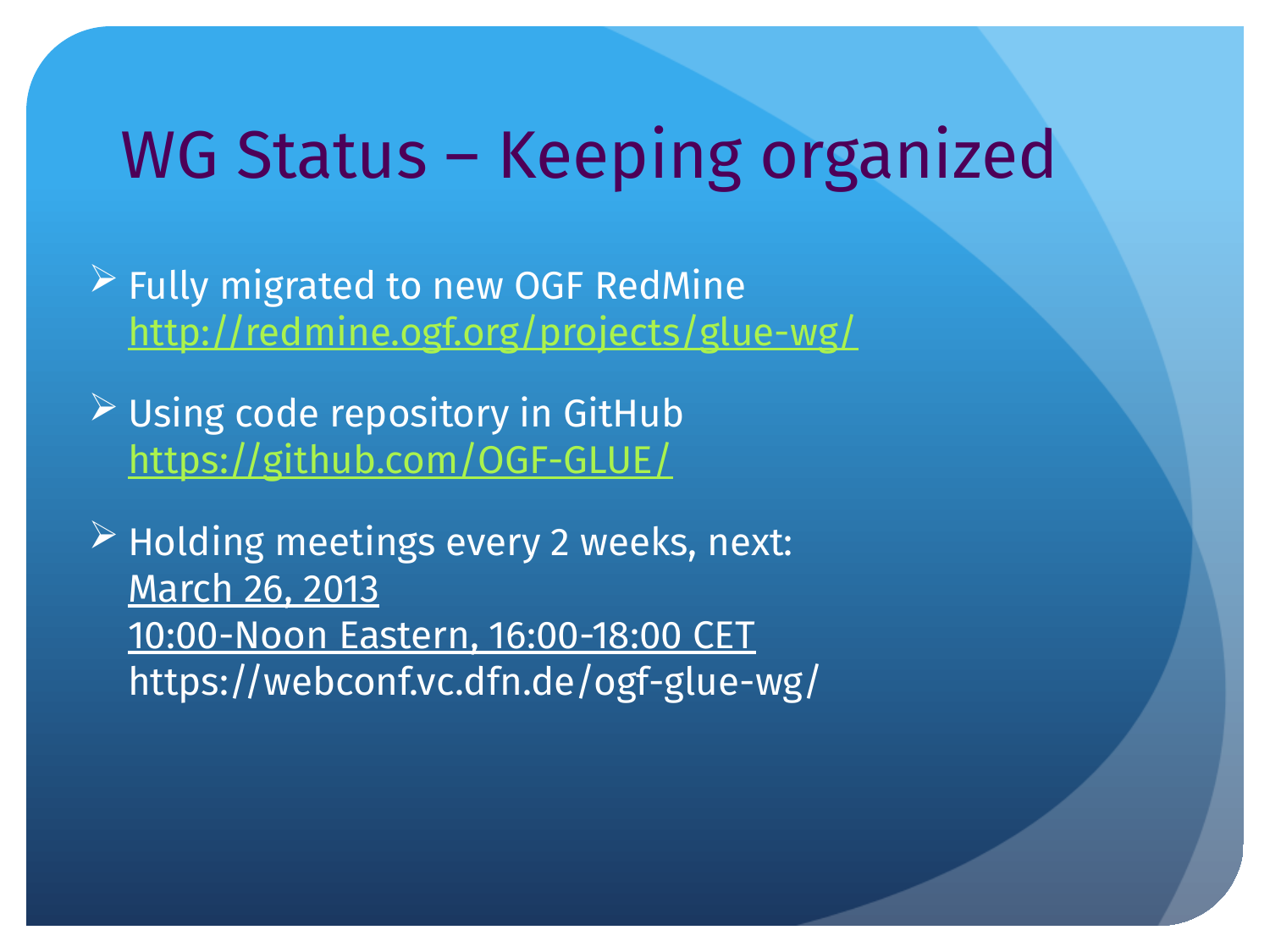

# WG Status – Keeping organized
Fully migrated to new OGF RedMine
http://redmine.ogf.org/projects/glue-wg/
Using code repository in GitHub
https://github.com/OGF-GLUE/
Holding meetings every 2 weeks, next:
March 26, 2013
10:00-Noon Eastern, 16:00-18:00 CET
https://webconf.vc.dfn.de/ogf-glue-wg/